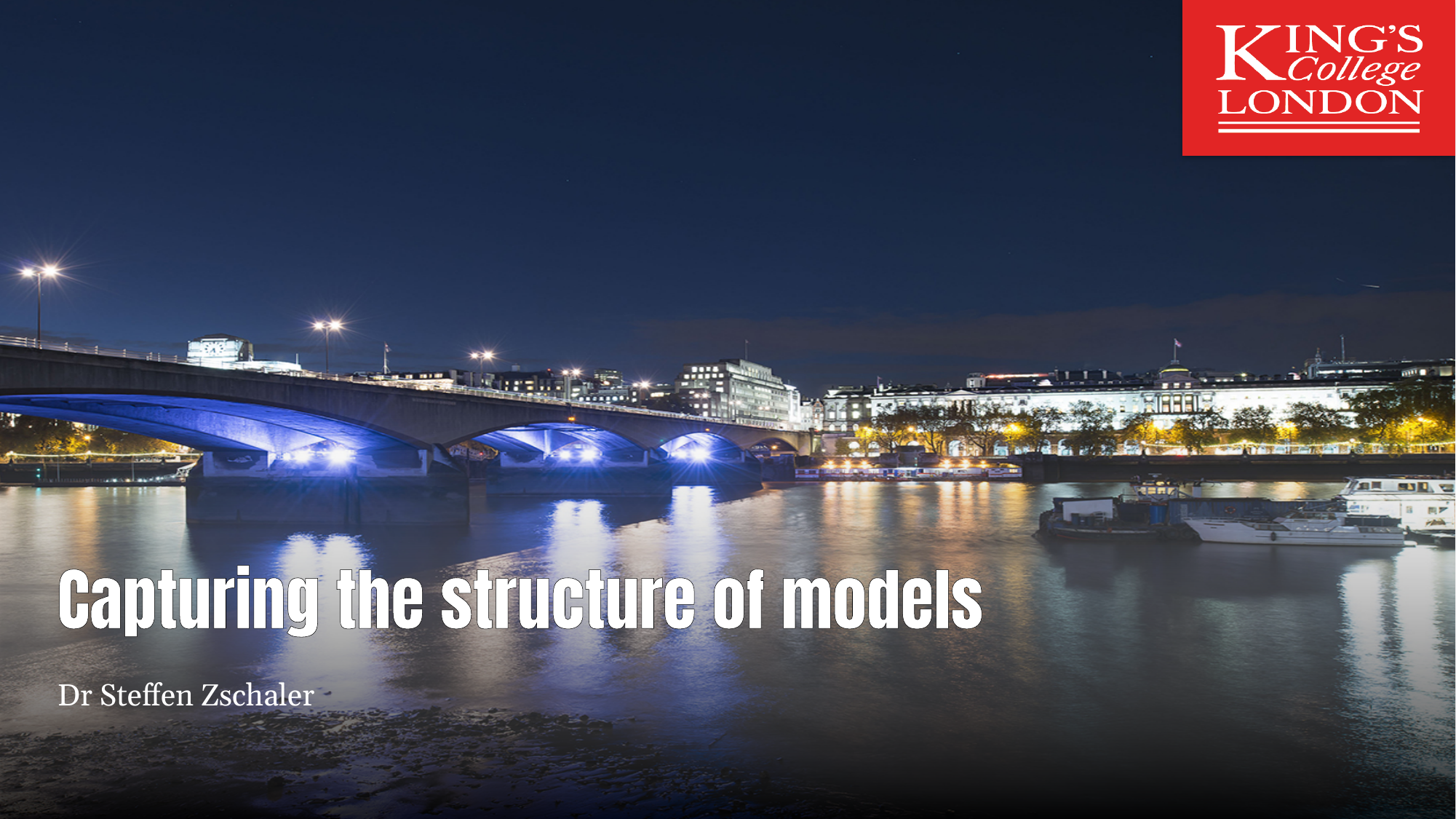

# Capturing the structure of models
Dr Steffen Zschaler